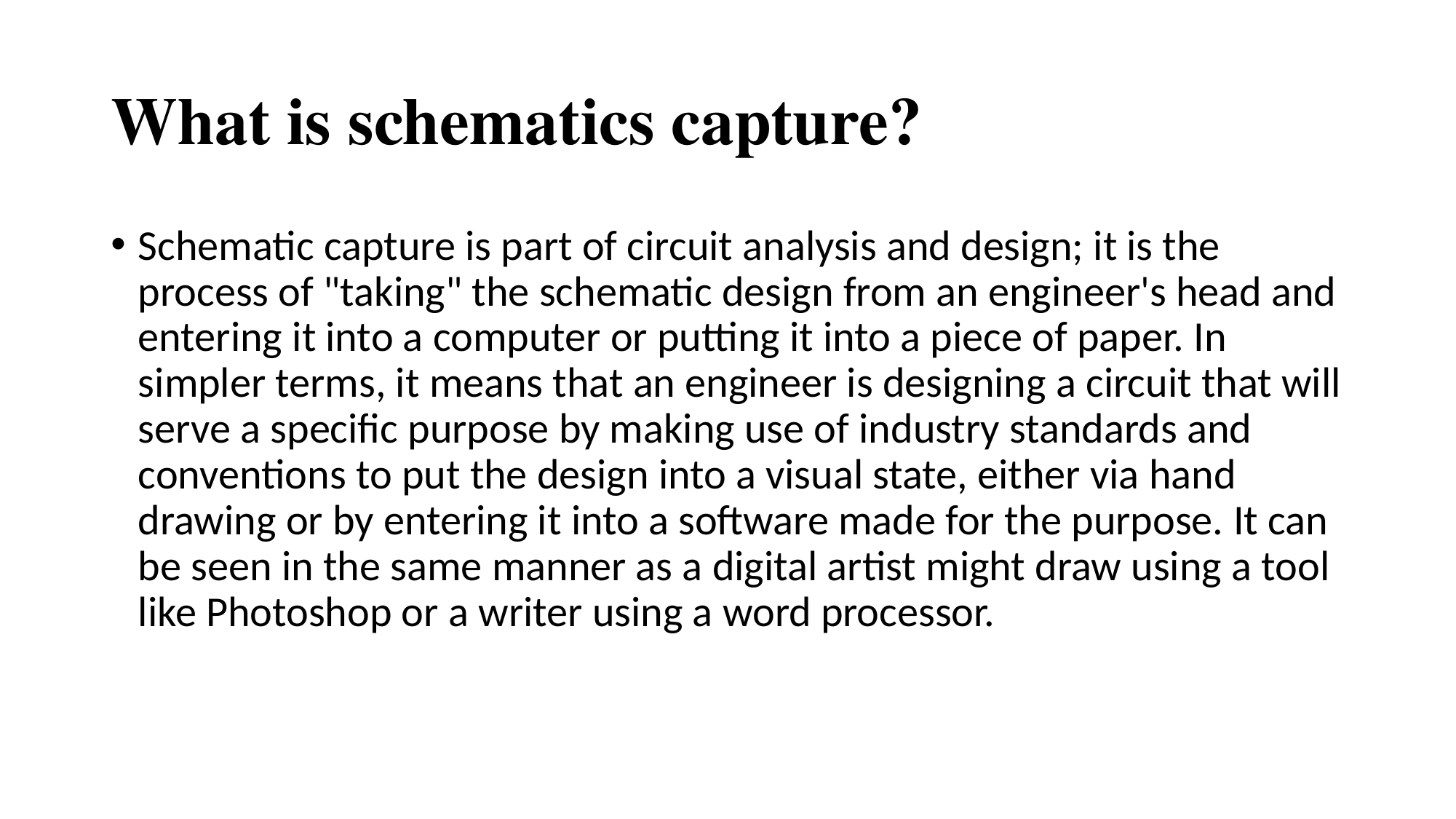

# What is schematics capture?
Schematic capture is part of circuit analysis and design; it is the process of "taking" the schematic design from an engineer's head and entering it into a computer or putting it into a piece of paper. In simpler terms, it means that an engineer is designing a circuit that will serve a specific purpose by making use of industry standards and conventions to put the design into a visual state, either via hand drawing or by entering it into a software made for the purpose. It can be seen in the same manner as a digital artist might draw using a tool like Photoshop or a writer using a word processor.